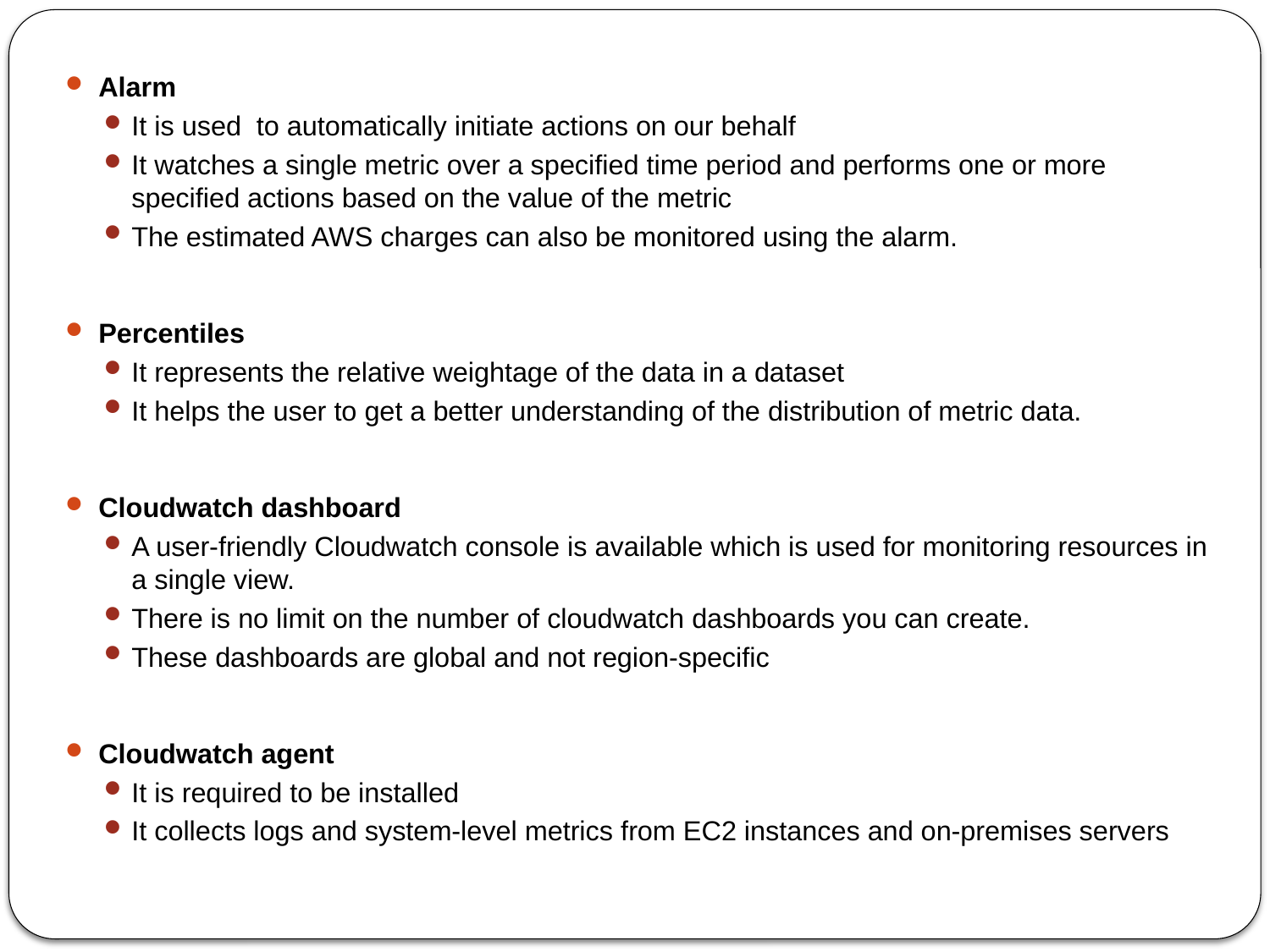

Alarm
It is used  to automatically initiate actions on our behalf
It watches a single metric over a specified time period and performs one or more specified actions based on the value of the metric
The estimated AWS charges can also be monitored using the alarm.

Percentiles
It represents the relative weightage of the data in a dataset
It helps the user to get a better understanding of the distribution of metric data.

Cloudwatch dashboard
A user-friendly Cloudwatch console is available which is used for monitoring resources in a single view.
There is no limit on the number of cloudwatch dashboards you can create.
These dashboards are global and not region-specific

Cloudwatch agent
It is required to be installed
It collects logs and system-level metrics from EC2 instances and on-premises servers